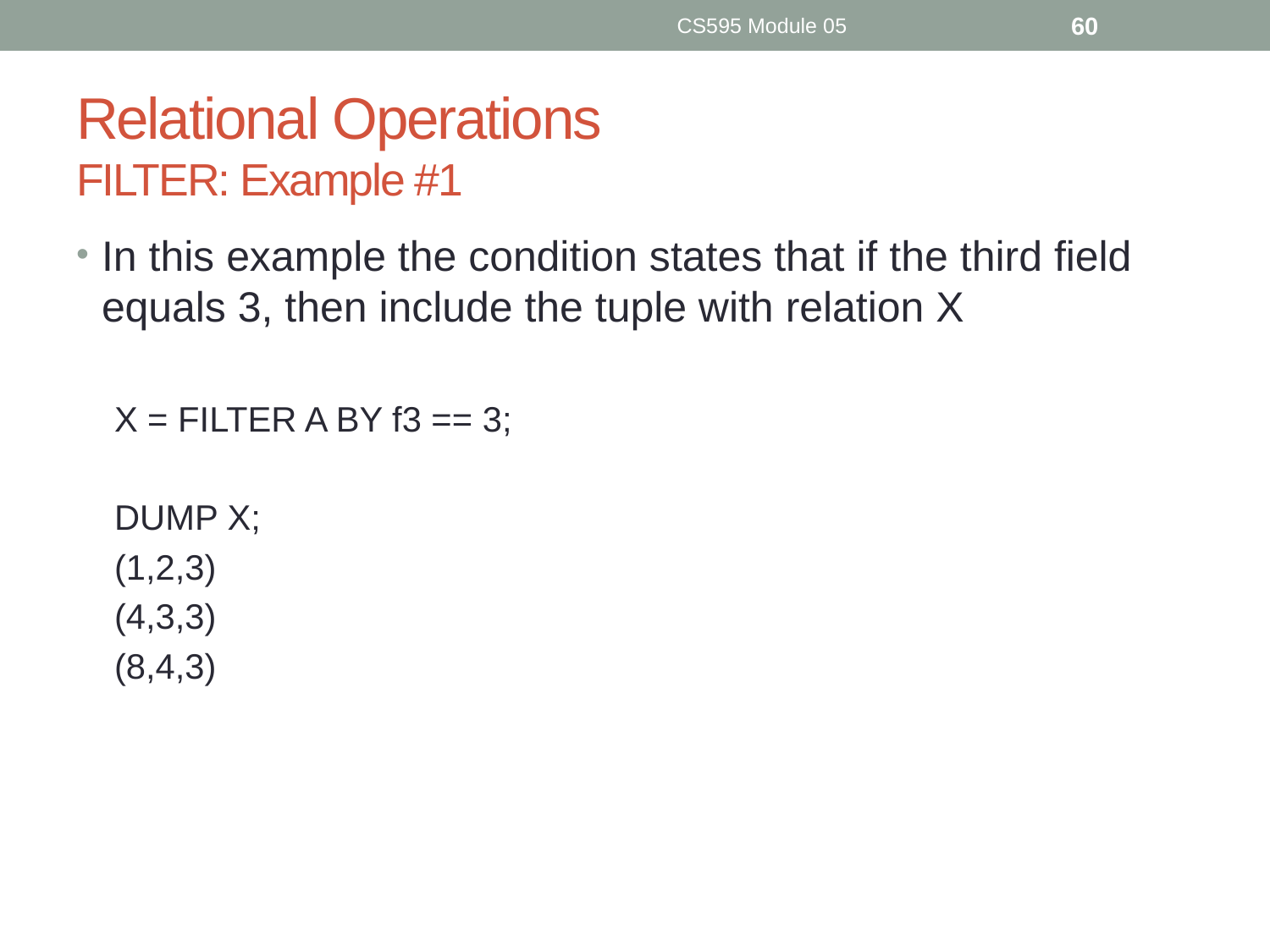

CS595 Module 05
60
# Relational Operations FILTER: Example #1
In this example the condition states that if the third field equals 3, then include the tuple with relation X

X = FILTER A BY f3 == 3;

DUMP X;
(1,2,3)
(4,3,3)
(8,4,3)